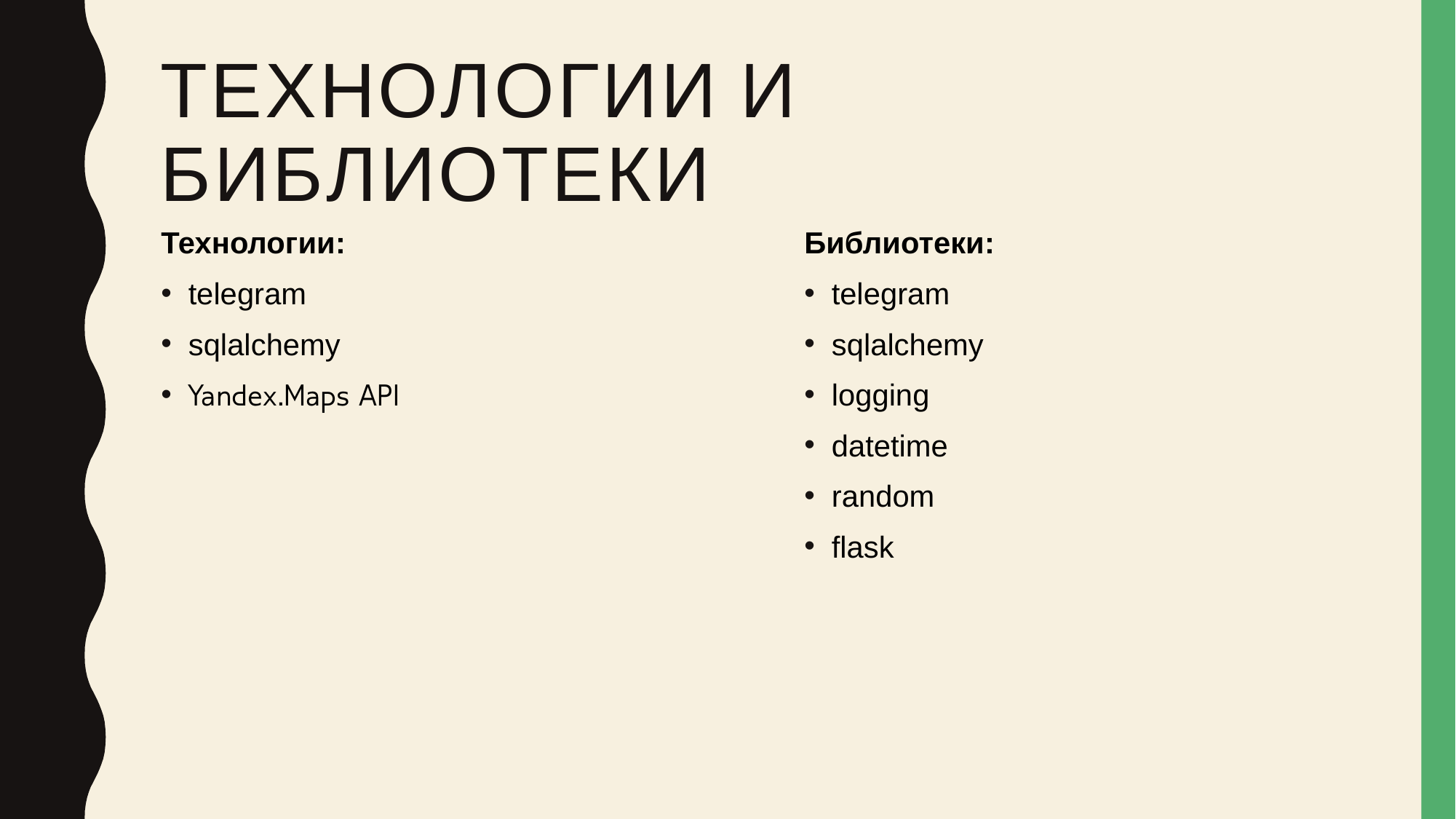

# Технологии и библиотеки
Технологии:
telegram
sqlalchemy
Yandex.Maps API

Библиотеки:
telegram
sqlalchemy
logging
datetime
random
flask